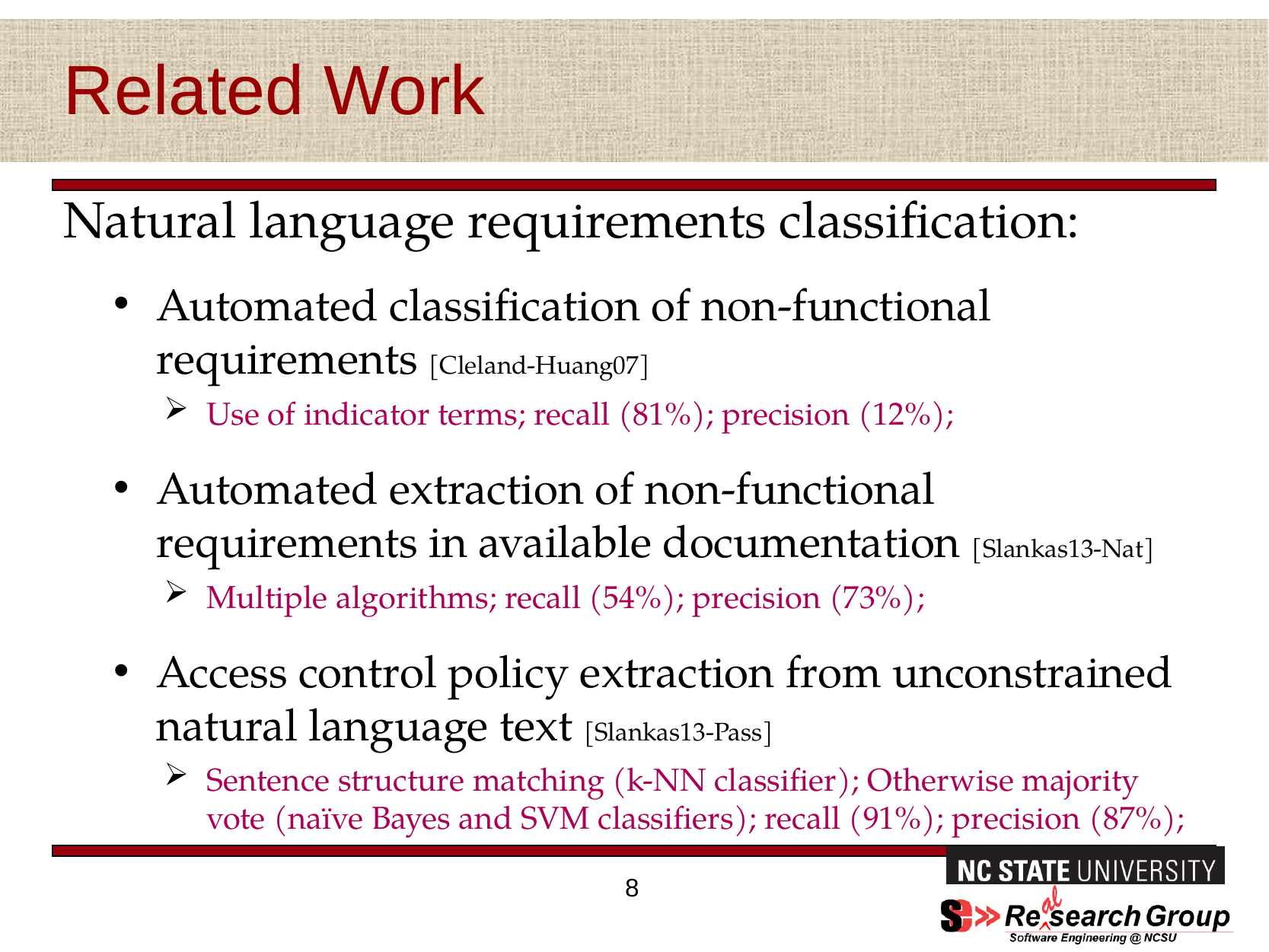

# Related Work
Natural language requirements classification:
Automated classification of non-functional requirements [Cleland-Huang07]
Use of indicator terms; recall (81%); precision (12%);
Automated extraction of non-functional requirements in available documentation [Slankas13-Nat]
Multiple algorithms; recall (54%); precision (73%);
Access control policy extraction from unconstrained natural language text [Slankas13-Pass]
Sentence structure matching (k-NN classifier); Otherwise majority vote (naïve Bayes and SVM classifiers); recall (91%); precision (87%);
8